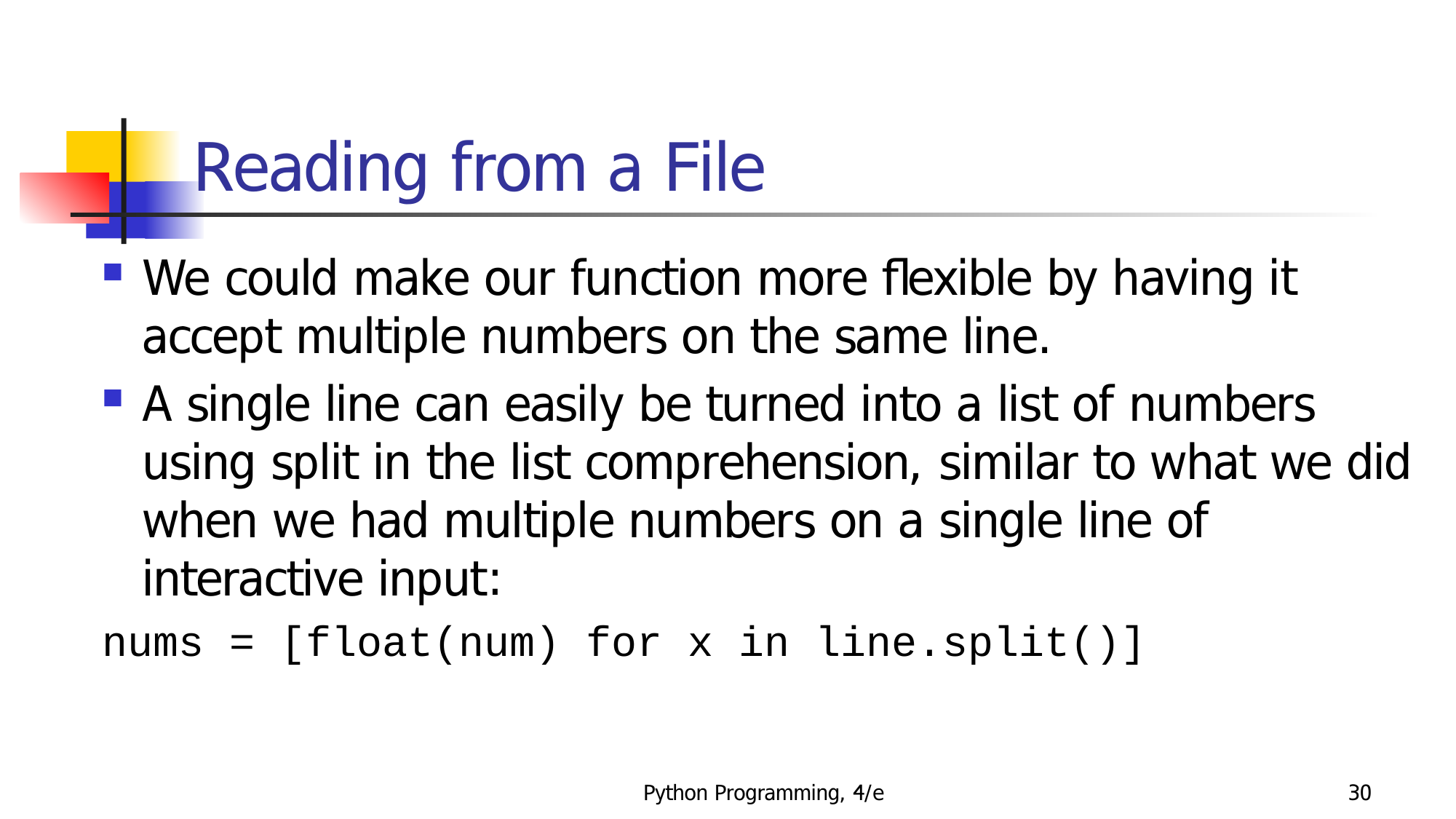

# Reading from a File
We could make our function more flexible by having it accept multiple numbers on the same line.
A single line can easily be turned into a list of numbers using split in the list comprehension, similar to what we did when we had multiple numbers on a single line of interactive input:
nums = [float(num) for x in line.split()]
Python Programming, 4/e
30